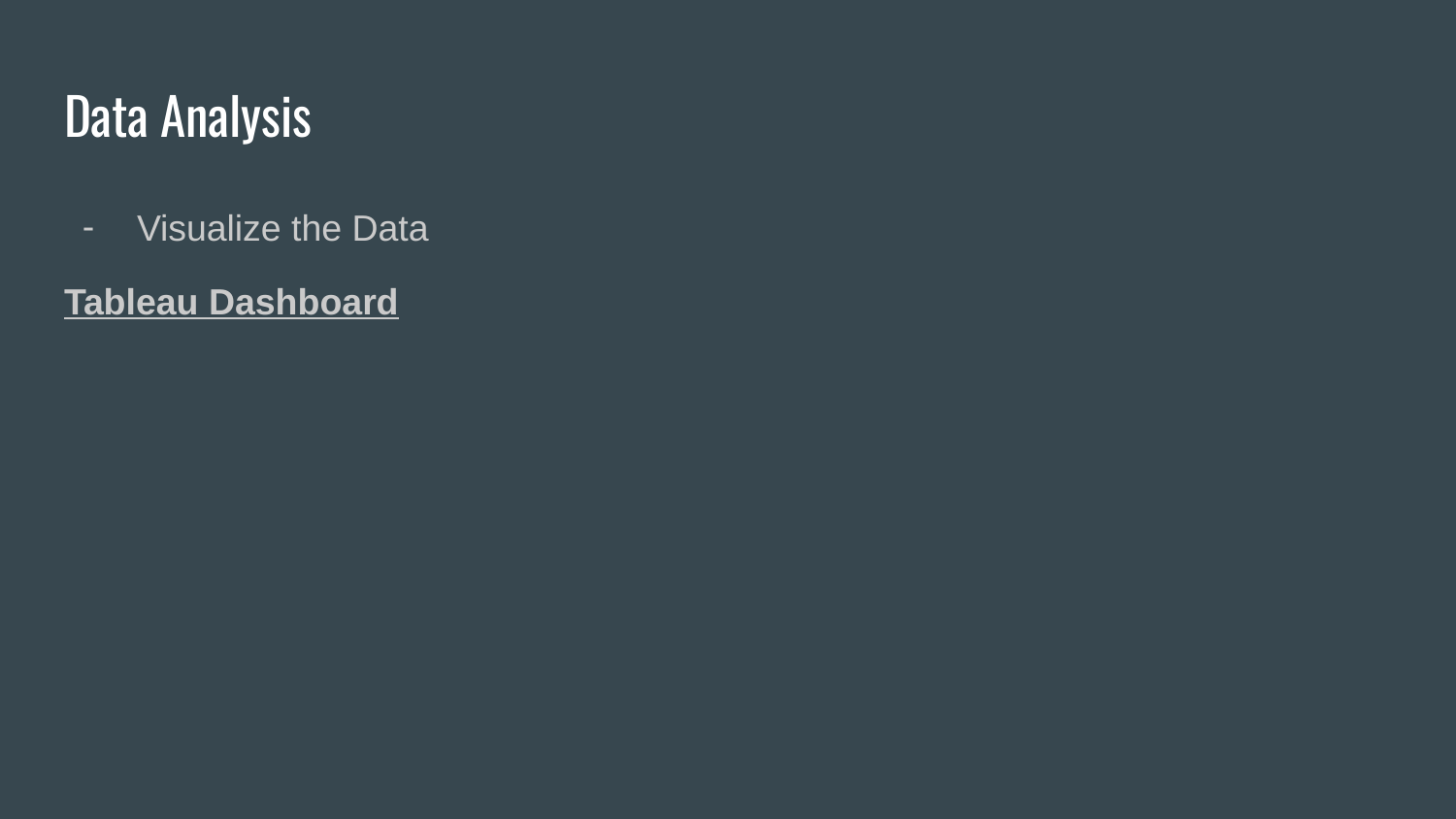

# Data Analysis
Visualize the Data
Tableau Dashboard